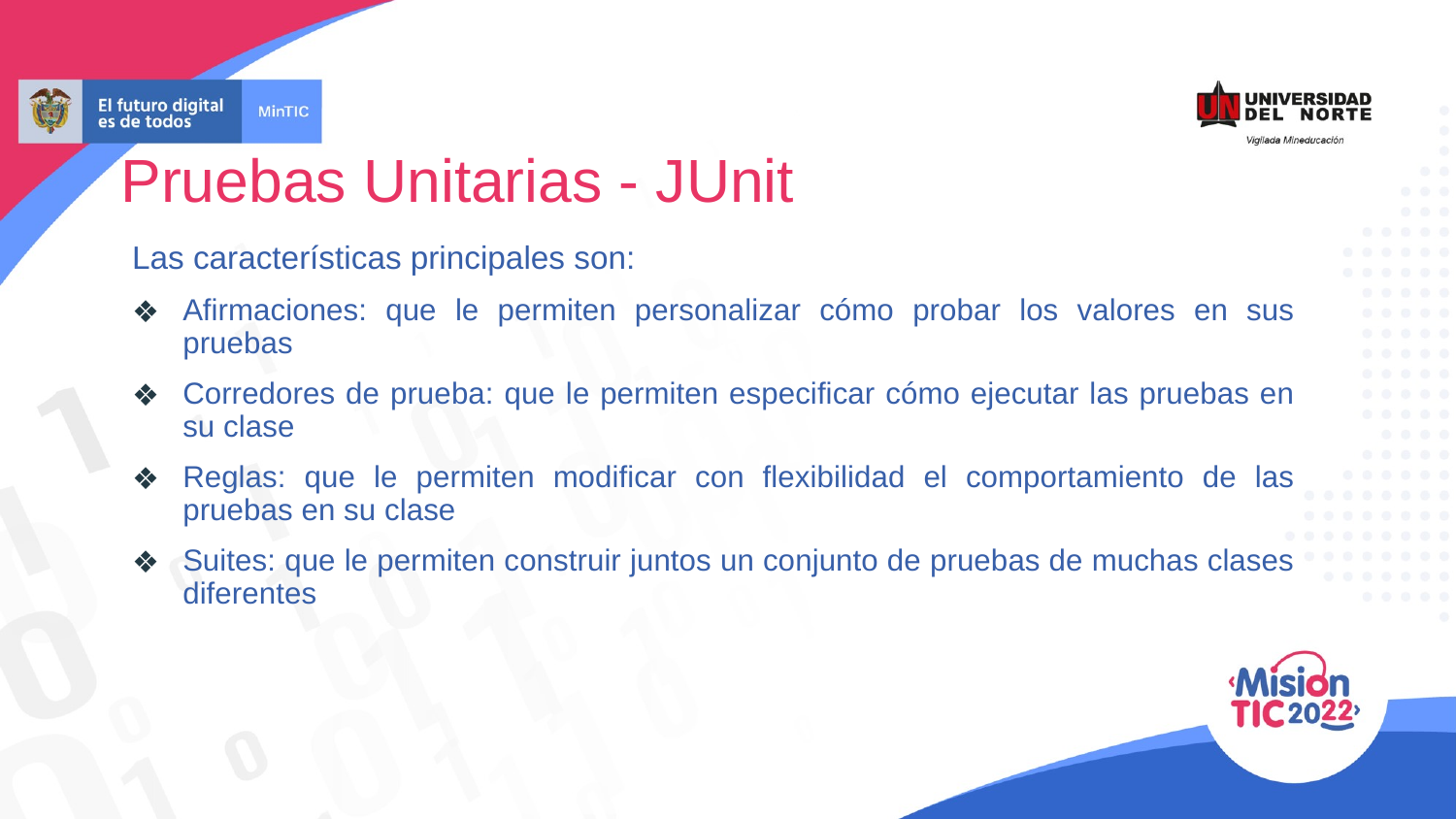

Pruebas Unitarias - JUnit
Las características principales son:
Afirmaciones: que le permiten personalizar cómo probar los valores en sus pruebas
Corredores de prueba: que le permiten especificar cómo ejecutar las pruebas en su clase
Reglas: que le permiten modificar con flexibilidad el comportamiento de las pruebas en su clase
Suites: que le permiten construir juntos un conjunto de pruebas de muchas clases diferentes